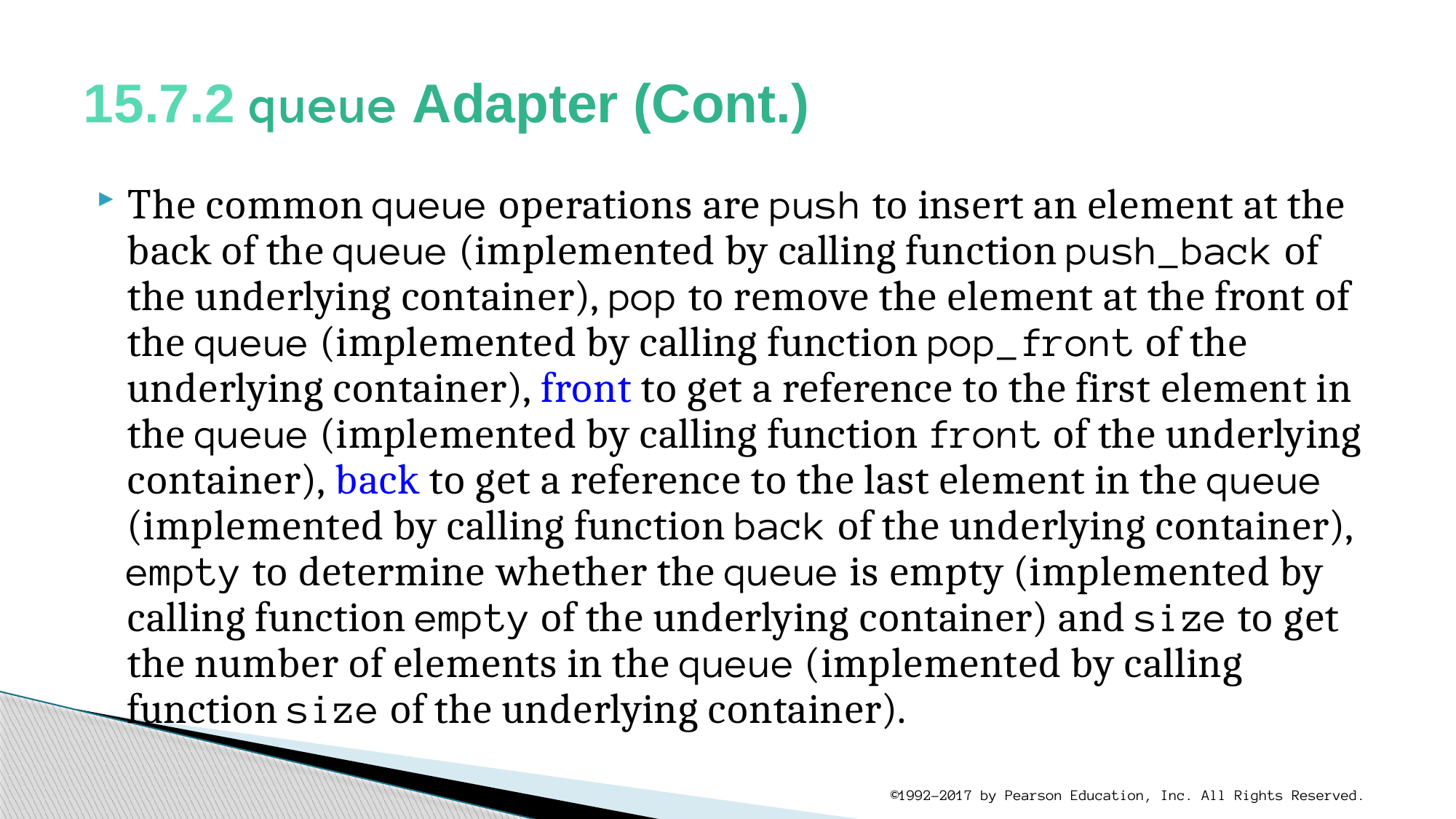

# 15.7.2 queue Adapter (Cont.)
The common queue operations are push to insert an element at the back of the queue (implemented by calling function push_back of the underlying container), pop to remove the element at the front of the queue (implemented by calling function pop_front of the underlying container), front to get a reference to the first element in the queue (implemented by calling function front of the underlying container), back to get a reference to the last element in the queue (implemented by calling function back of the underlying container), empty to determine whether the queue is empty (implemented by calling function empty of the underlying container) and size to get the number of elements in the queue (implemented by calling function size of the underlying container).
©1992-2017 by Pearson Education, Inc. All Rights Reserved.